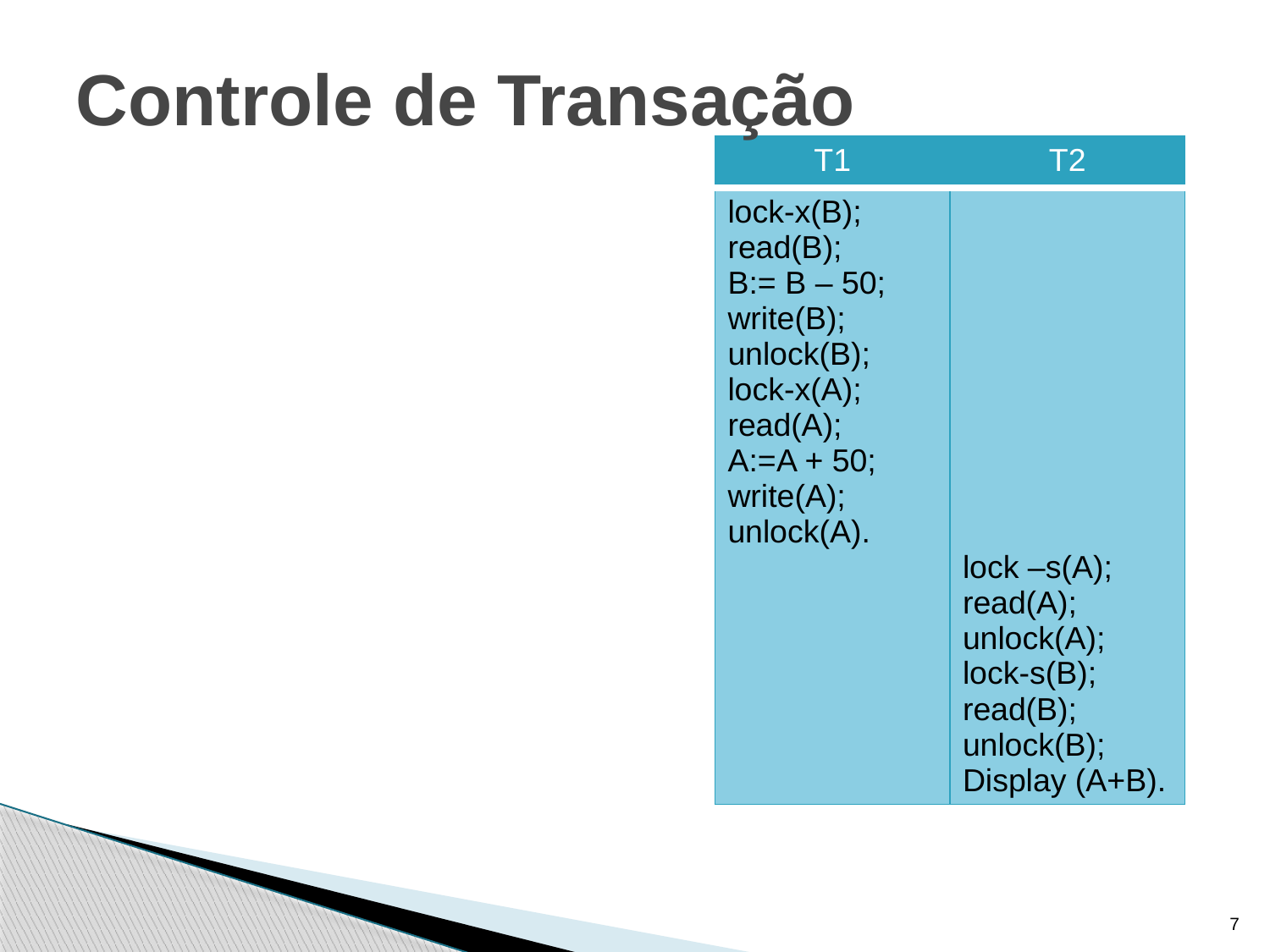

# Controle de Transação
| T1 | T2 |
| --- | --- |
| lock-x(B); read(B); B:= B – 50; write(B); unlock(B); lock-x(A); read(A); A:=A + 50; write(A); unlock(A). | lock –s(A); read(A); unlock(A); lock-s(B); read(B); unlock(B); Display (A+B). |
7